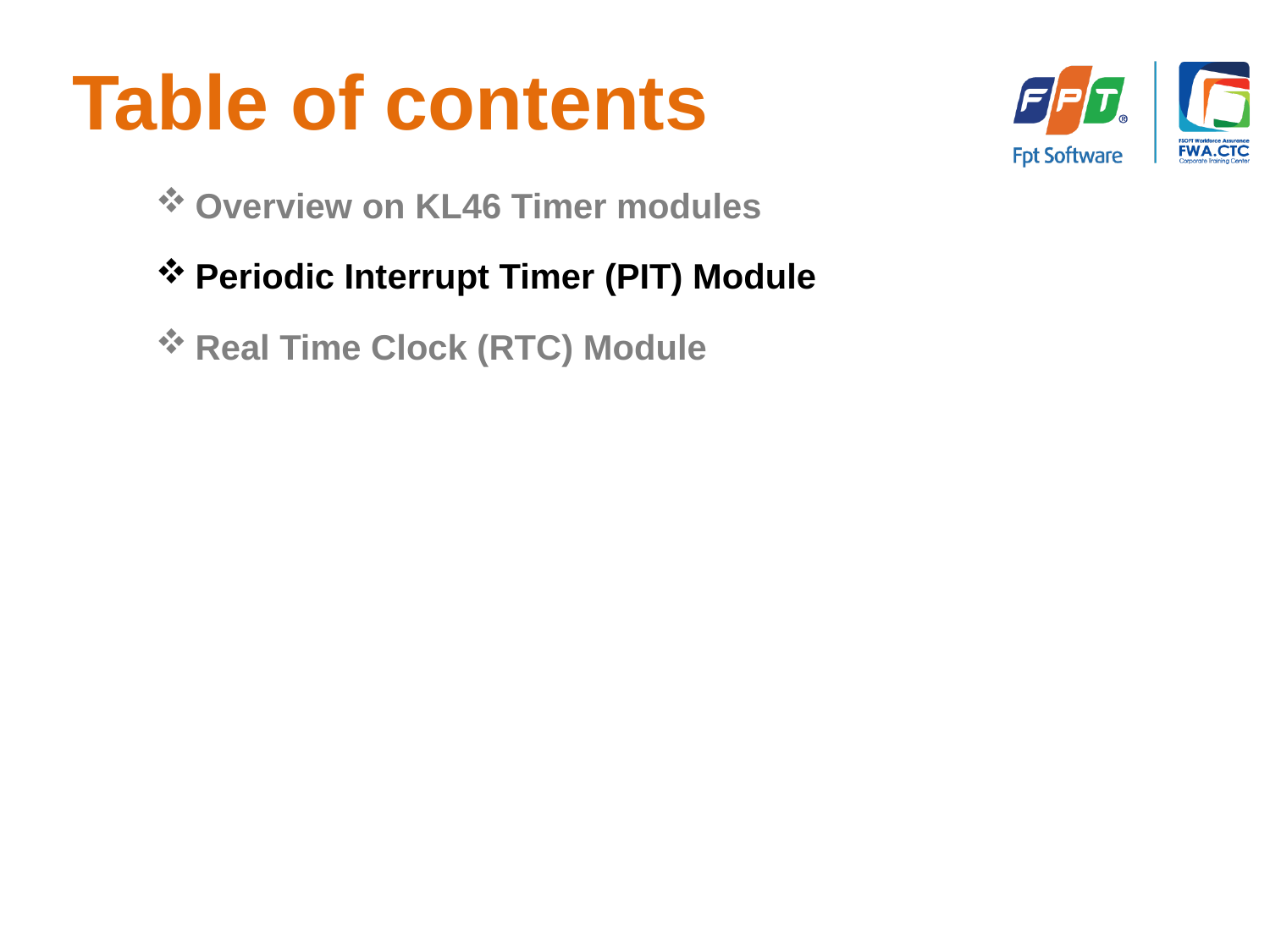

# Table of contents
Overview on KL46 Timer modules
Periodic Interrupt Timer (PIT) Module
Real Time Clock (RTC) Module